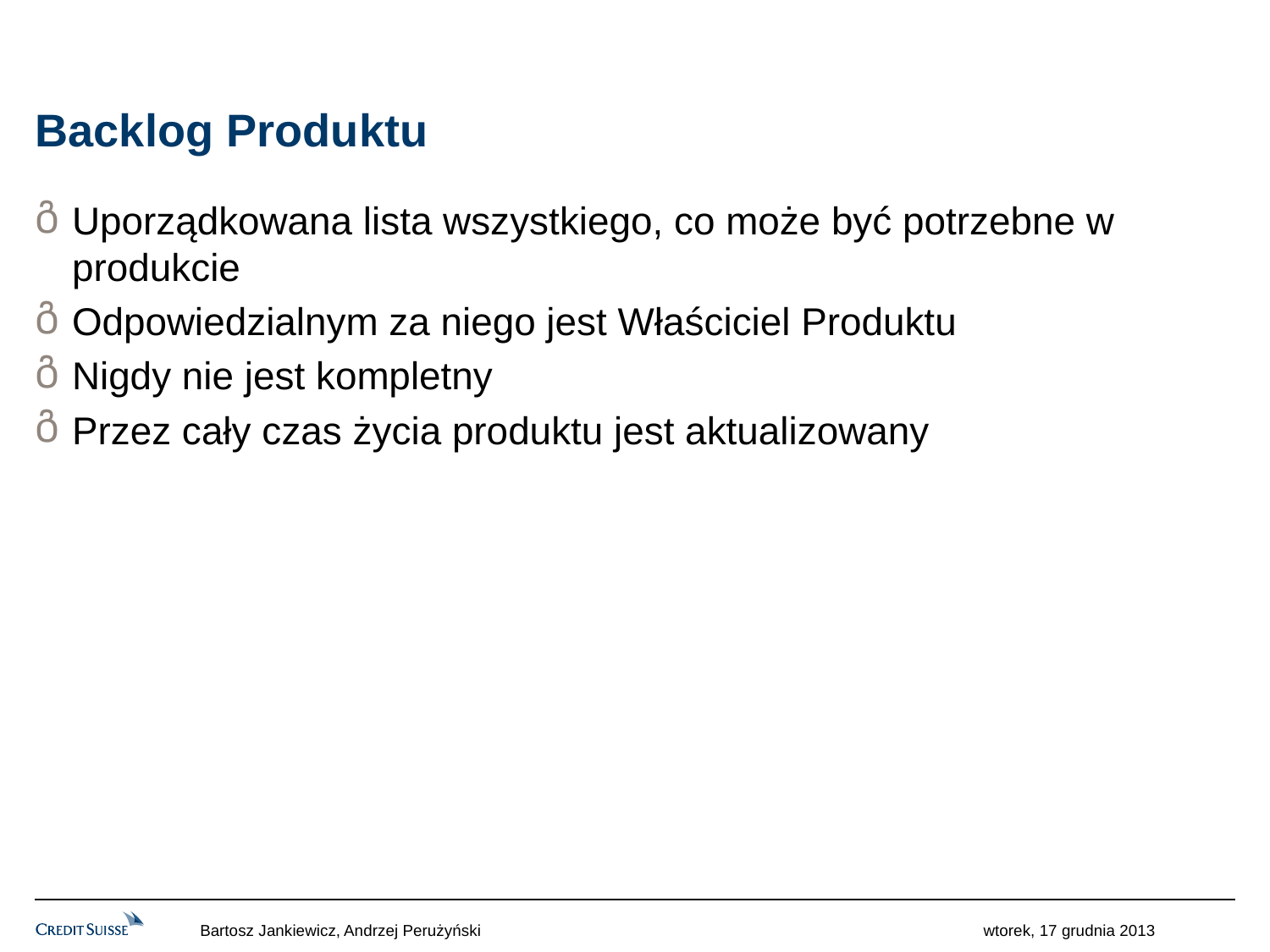

# Backlog Produktu
Uporządkowana lista wszystkiego, co może być potrzebne w produkcie
Odpowiedzialnym za niego jest Właściciel Produktu
Nigdy nie jest kompletny
Przez cały czas życia produktu jest aktualizowany
Bartosz Jankiewicz, Andrzej Perużyński
wtorek, 17 grudnia 2013